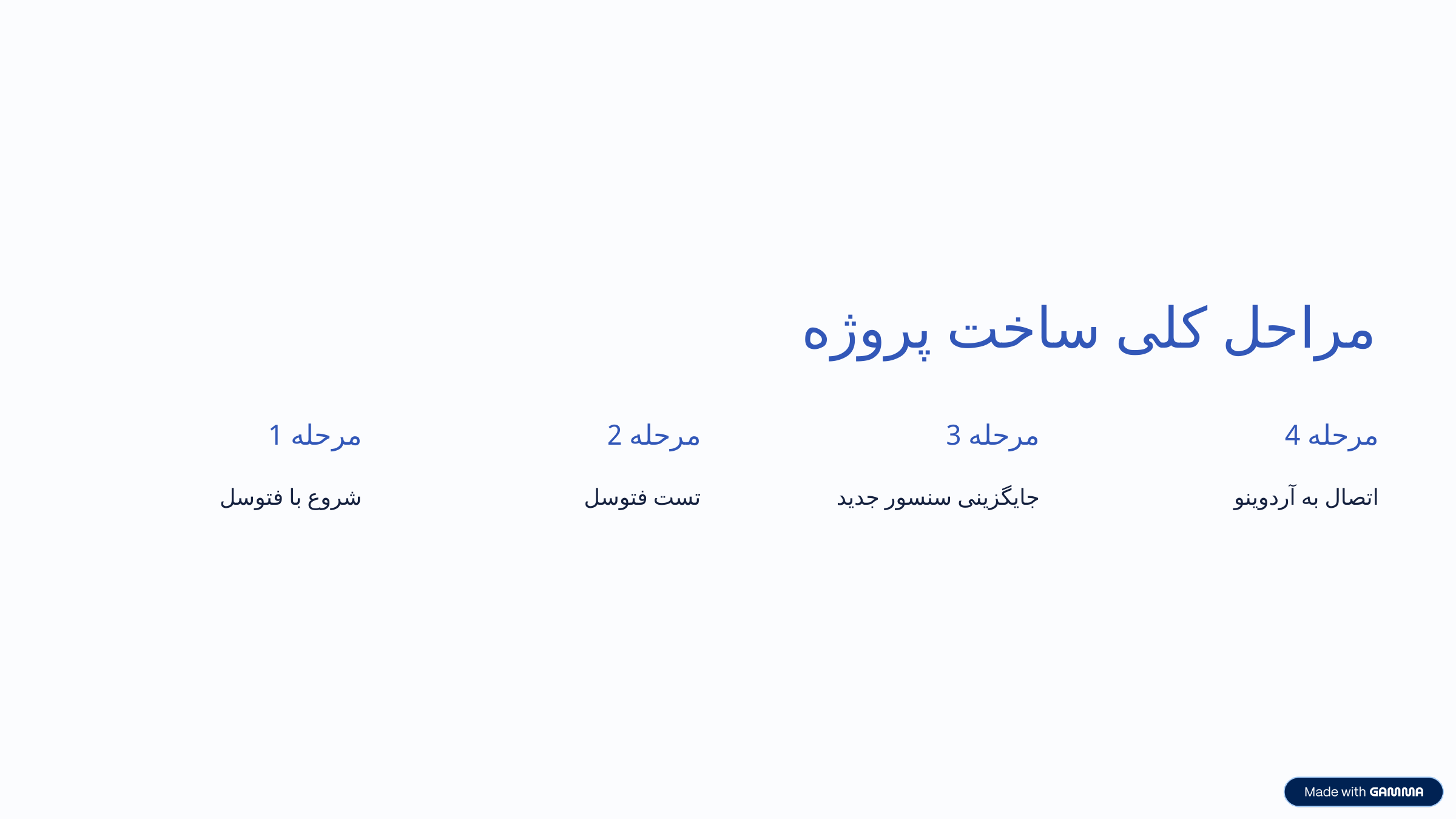

مراحل کلی ساخت پروژه
مرحله 1
مرحله 2
مرحله 3
مرحله 4
شروع با فتوسل
تست فتوسل
جایگزینی سنسور جدید
اتصال به آردوینو